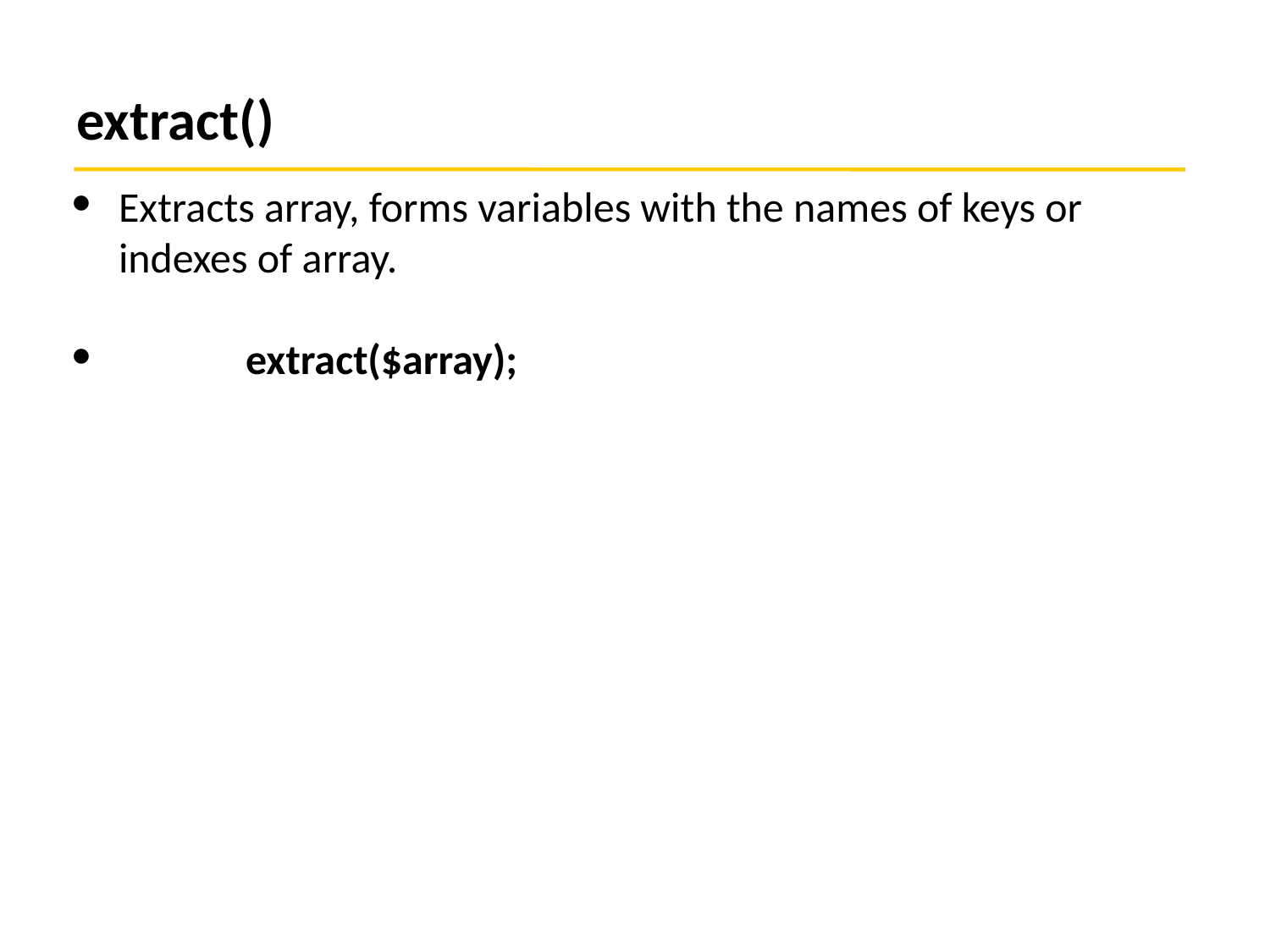

# extract()
Extracts array, forms variables with the names of keys or indexes of array.

	extract($array);